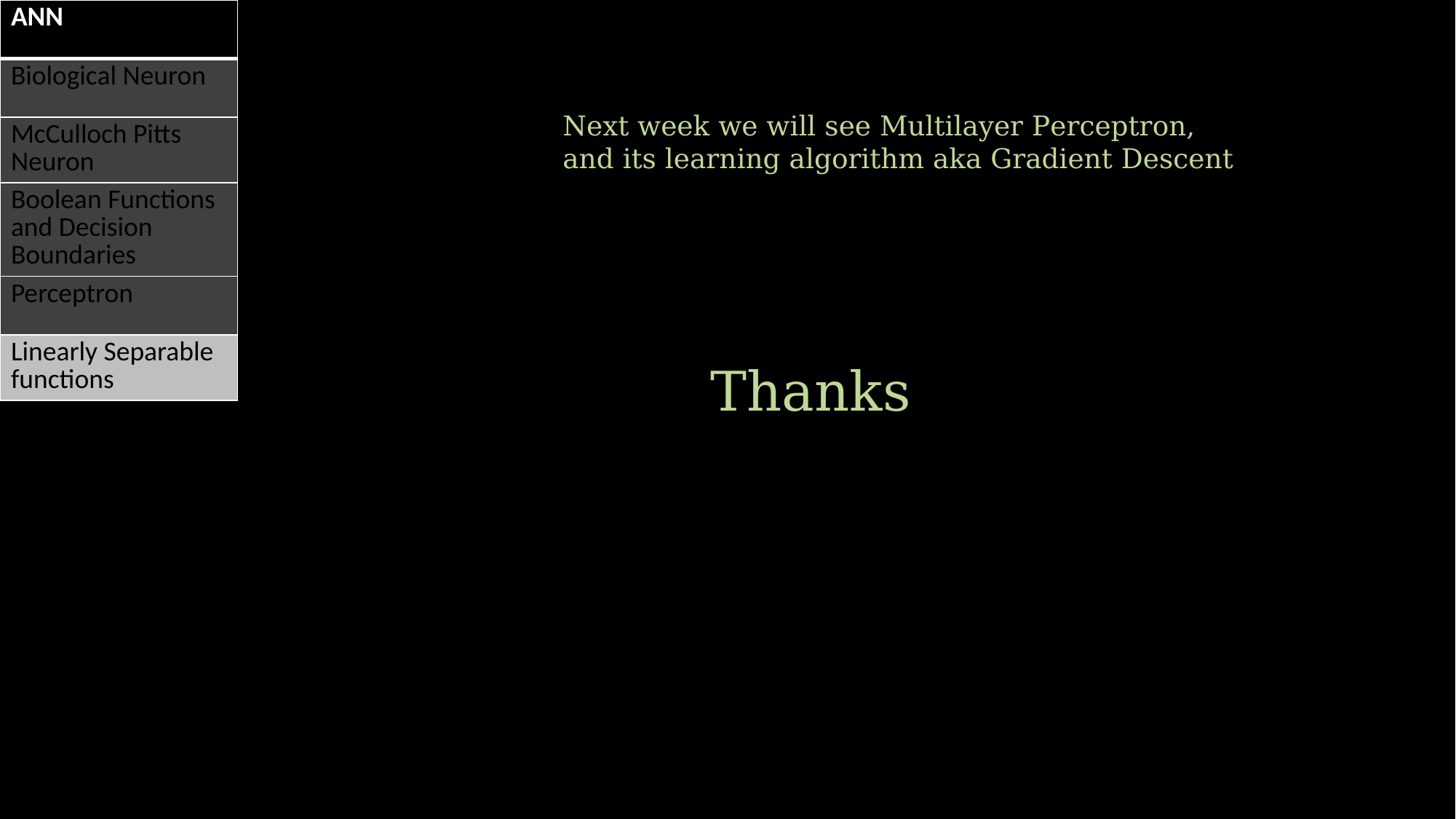

| ANN |
| --- |
| Biological Neuron |
| McCulloch Pitts Neuron |
| Boolean Functions and Decision Boundaries |
| Perceptron |
| Linearly Separable functions |
Next week we will see Multilayer Perceptron,
and its learning algorithm aka Gradient Descent
Thanks